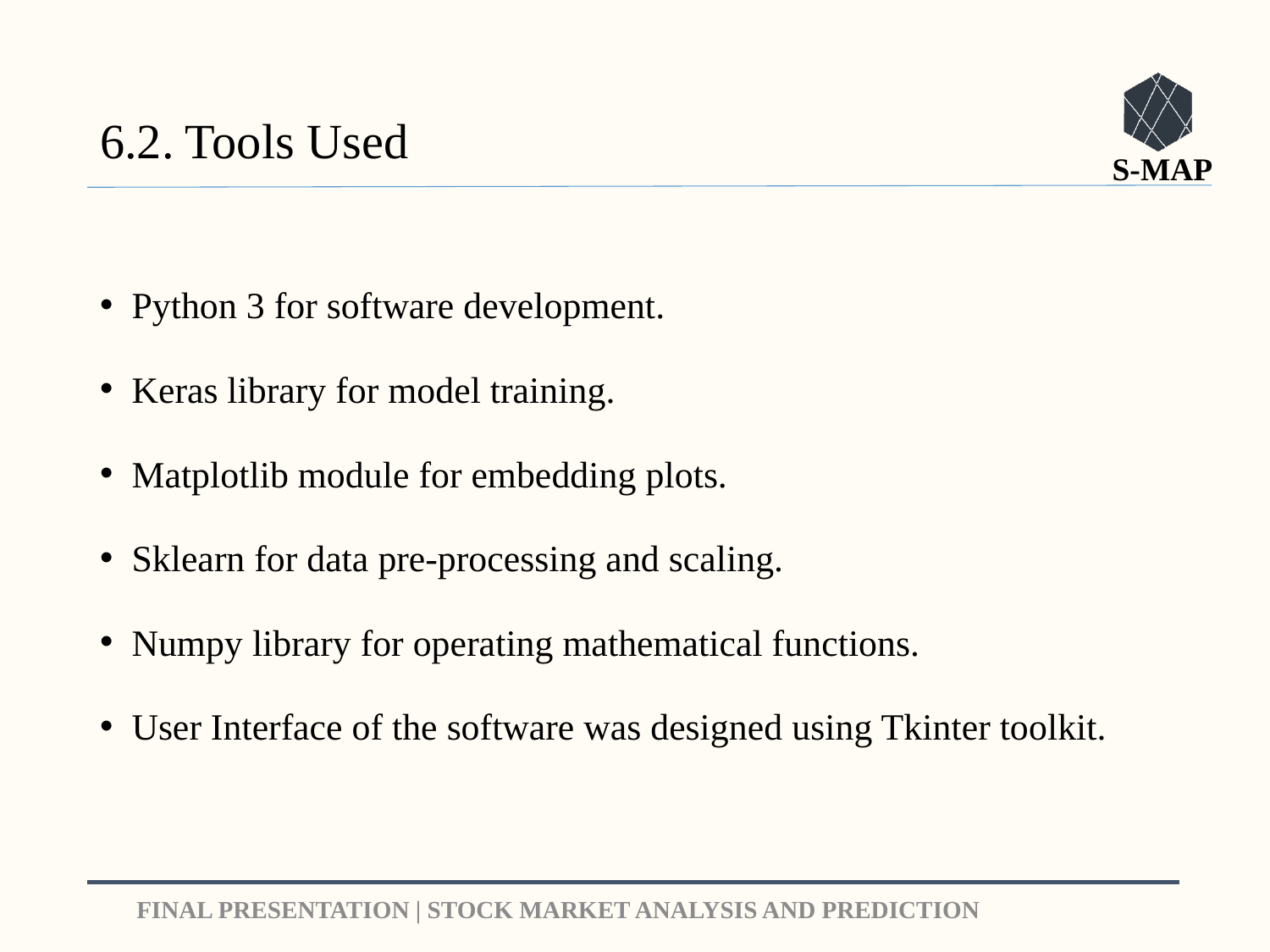

# 6.2. Tools Used
Python 3 for software development.
Keras library for model training.
Matplotlib module for embedding plots.
Sklearn for data pre-processing and scaling.
Numpy library for operating mathematical functions.
User Interface of the software was designed using Tkinter toolkit.
10
FINAL PRESENTATION | STOCK MARKET ANALYSIS AND PREDICTION